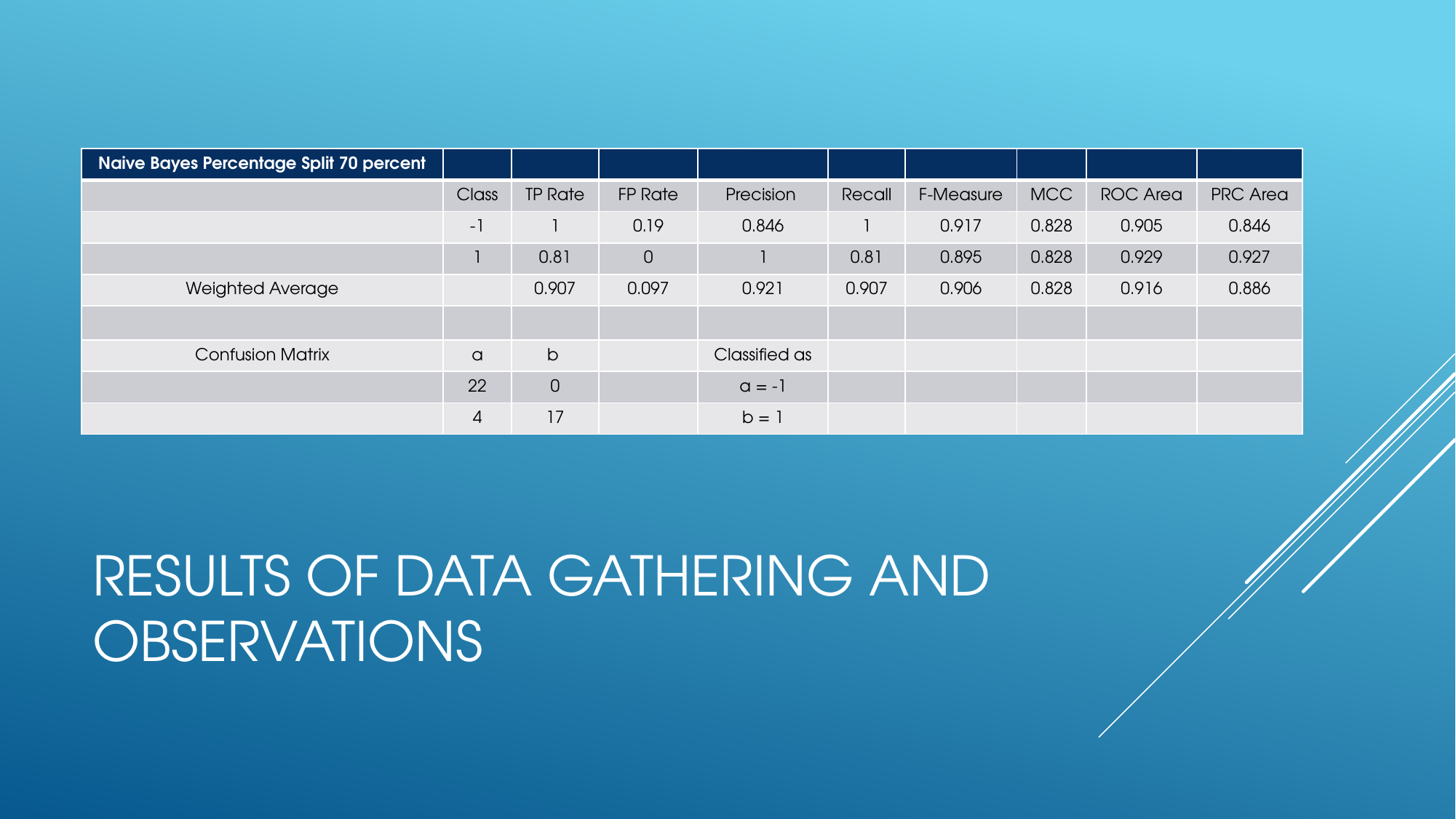

| Naive Bayes Percentage Split 70 percent |  |  |  |  |  |  |  |  |  |
| --- | --- | --- | --- | --- | --- | --- | --- | --- | --- |
|  | Class | TP Rate | FP Rate | Precision | Recall | F-Measure | MCC | ROC Area | PRC Area |
|  | -1 | 1 | 0.19 | 0.846 | 1 | 0.917 | 0.828 | 0.905 | 0.846 |
|  | 1 | 0.81 | 0 | 1 | 0.81 | 0.895 | 0.828 | 0.929 | 0.927 |
| Weighted Average |  | 0.907 | 0.097 | 0.921 | 0.907 | 0.906 | 0.828 | 0.916 | 0.886 |
|  |  |  |  |  |  |  |  |  |  |
| Confusion Matrix | a | b |  | Classified as |  |  |  |  |  |
|  | 22 | 0 |  | a = -1 |  |  |  |  |  |
|  | 4 | 17 |  | b = 1 |  |  |  |  |  |
# Results of data gathering and observations